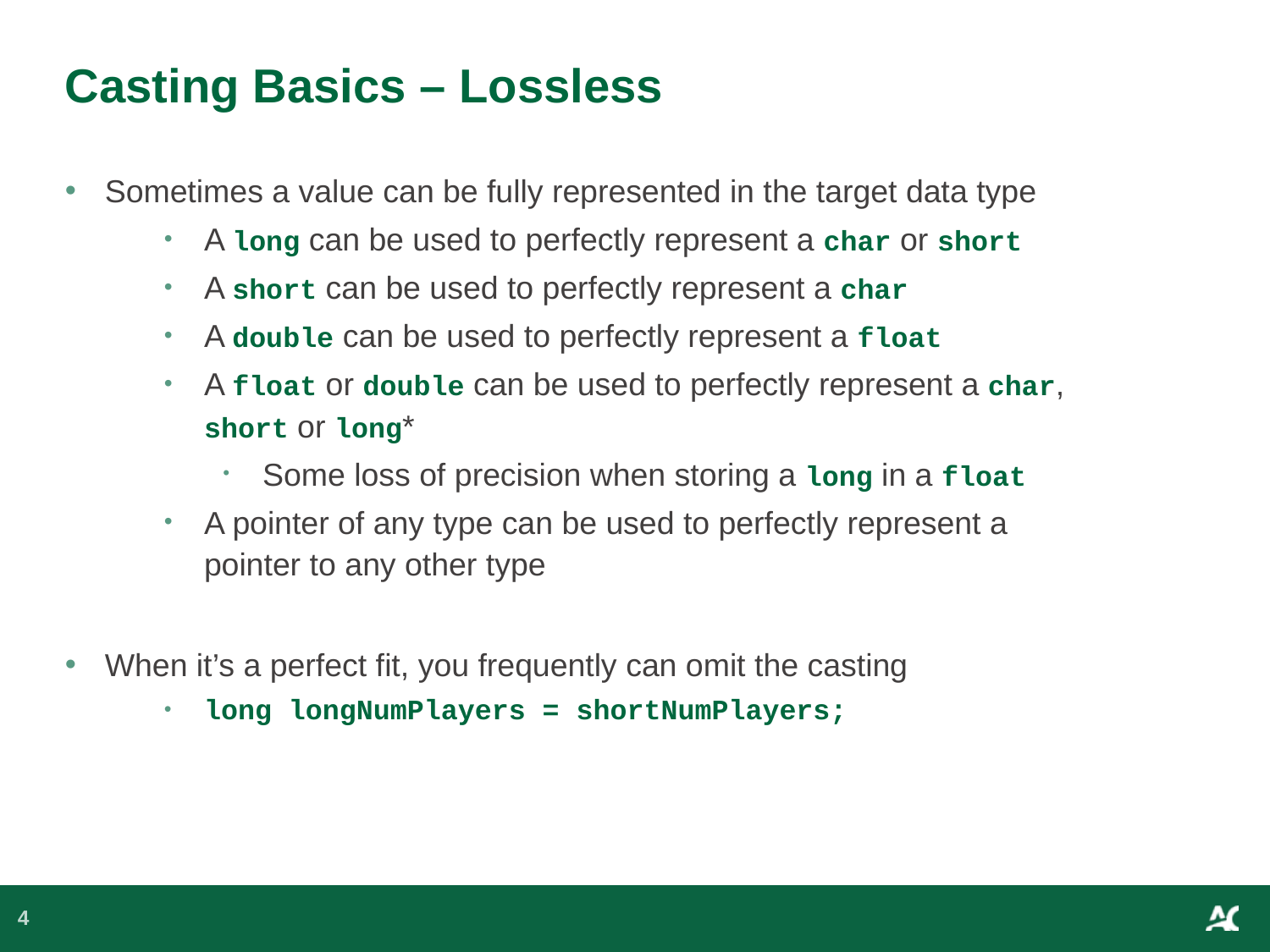

# Casting Basics – Lossless
Sometimes a value can be fully represented in the target data type
A long can be used to perfectly represent a char or short
A short can be used to perfectly represent a char
A double can be used to perfectly represent a float
A float or double can be used to perfectly represent a char, short or long*
Some loss of precision when storing a long in a float
A pointer of any type can be used to perfectly represent a pointer to any other type

When it’s a perfect fit, you frequently can omit the casting
long longNumPlayers = shortNumPlayers;

4